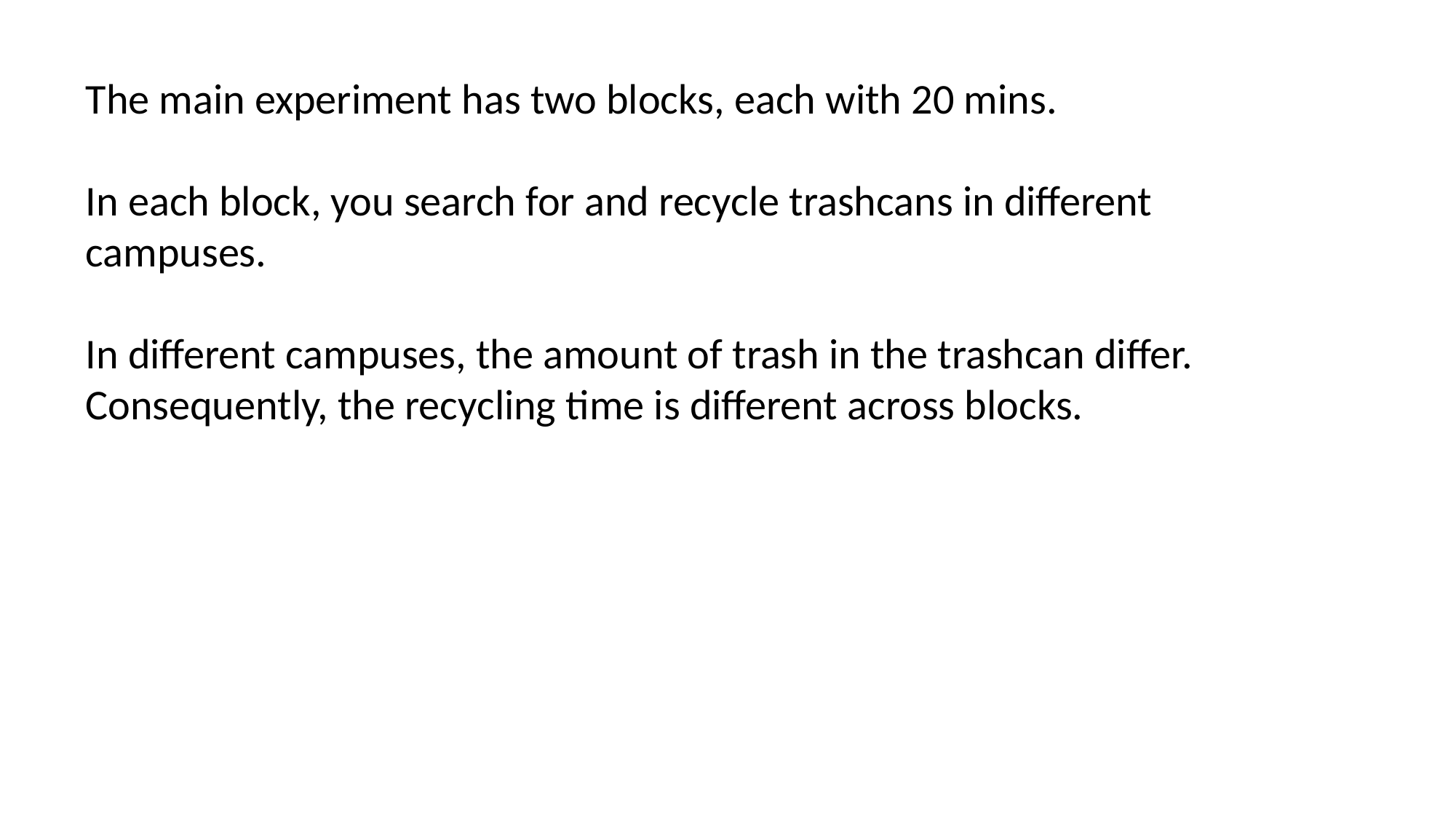

The main experiment has two blocks, each with 20 mins.

In each block, you search for and recycle trashcans in different campuses.

In different campuses, the amount of trash in the trashcan differ. Consequently, the recycling time is different across blocks.